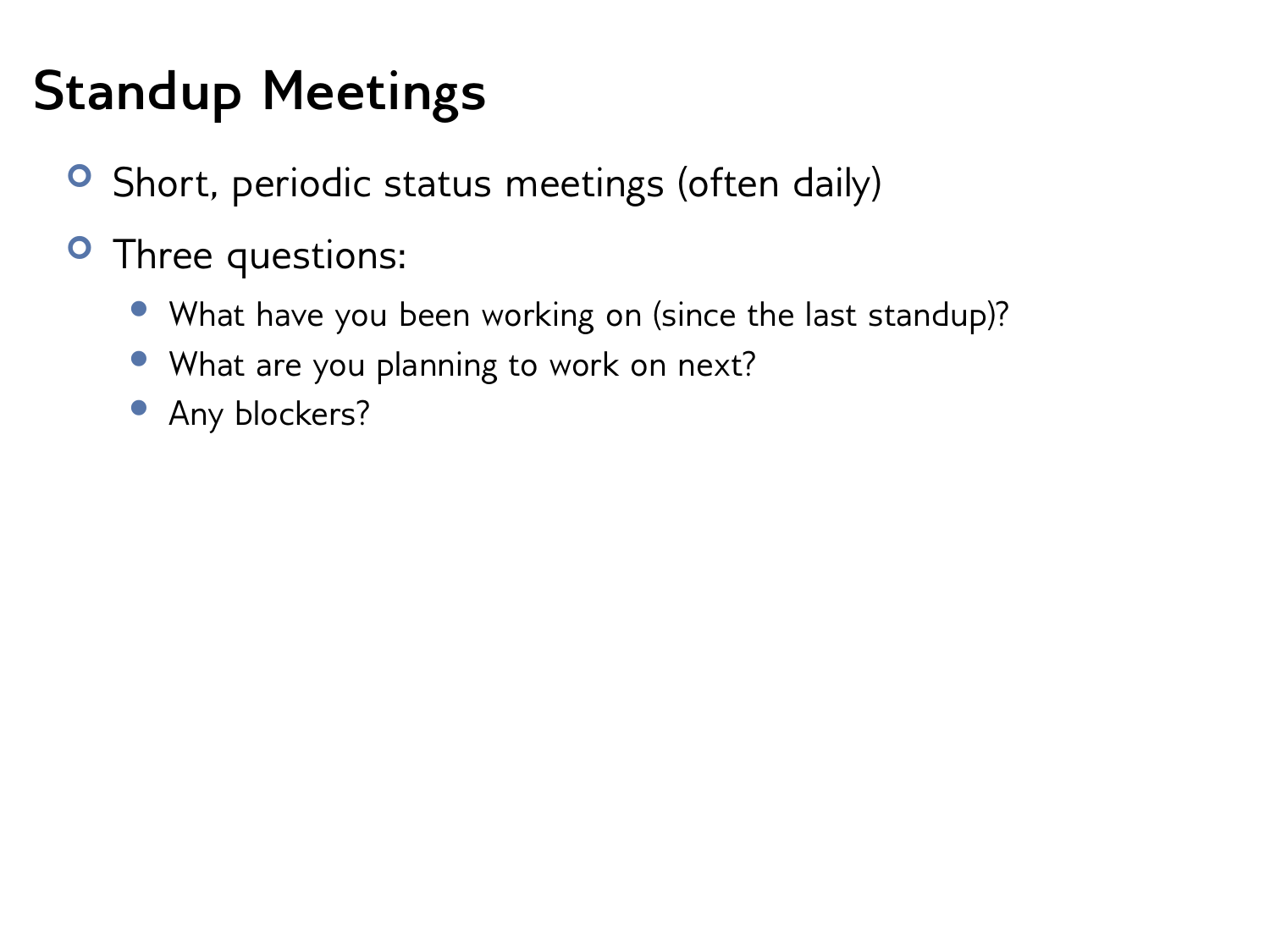

# Standup Meetings
Short, periodic status meetings (often daily)
Three questions:
What have you been working on (since the last standup)?
What are you planning to work on next?
Any blockers?